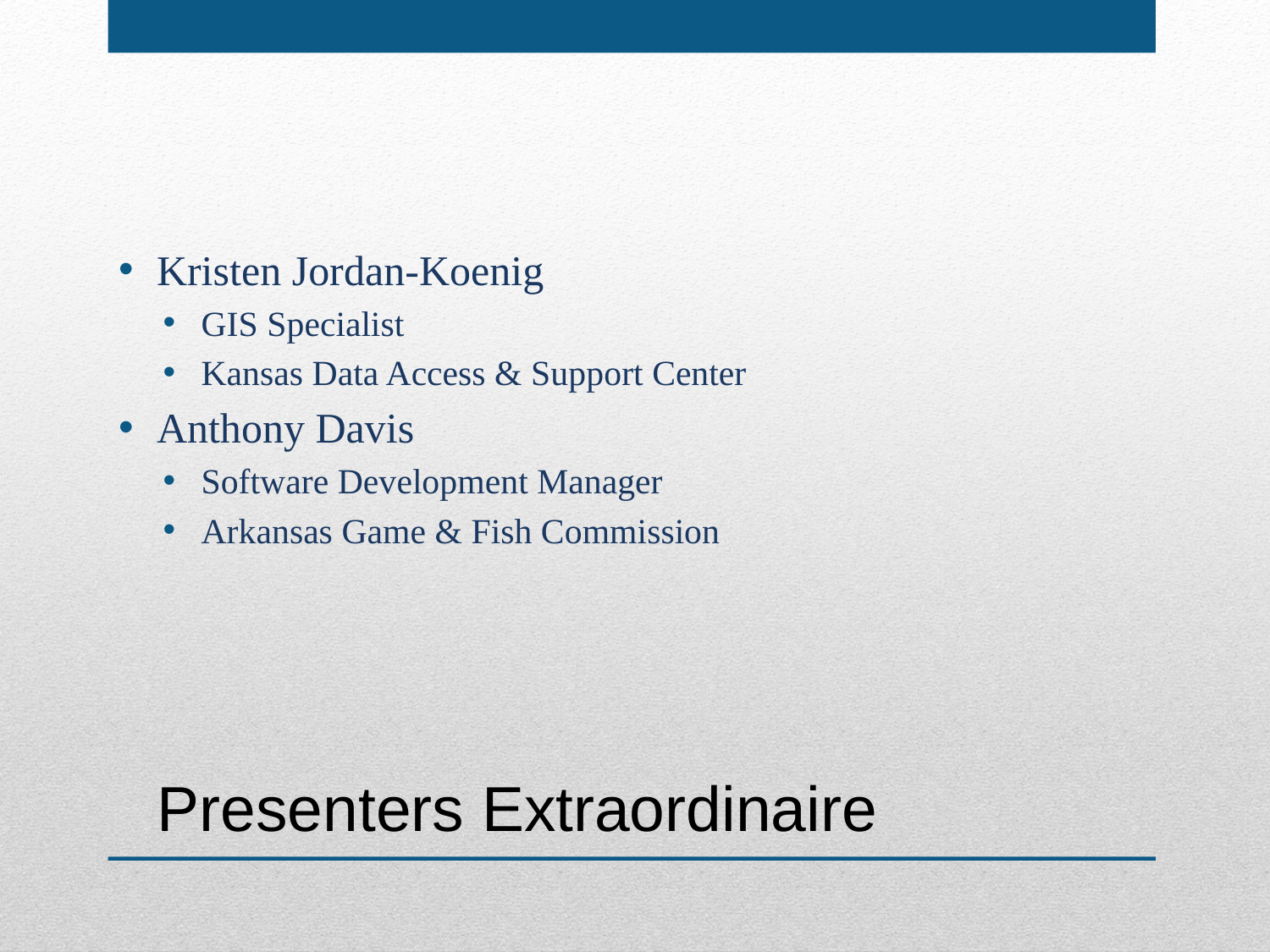

Kristen Jordan-Koenig
GIS Specialist
Kansas Data Access & Support Center
Anthony Davis
Software Development Manager
Arkansas Game & Fish Commission
Presenters Extraordinaire